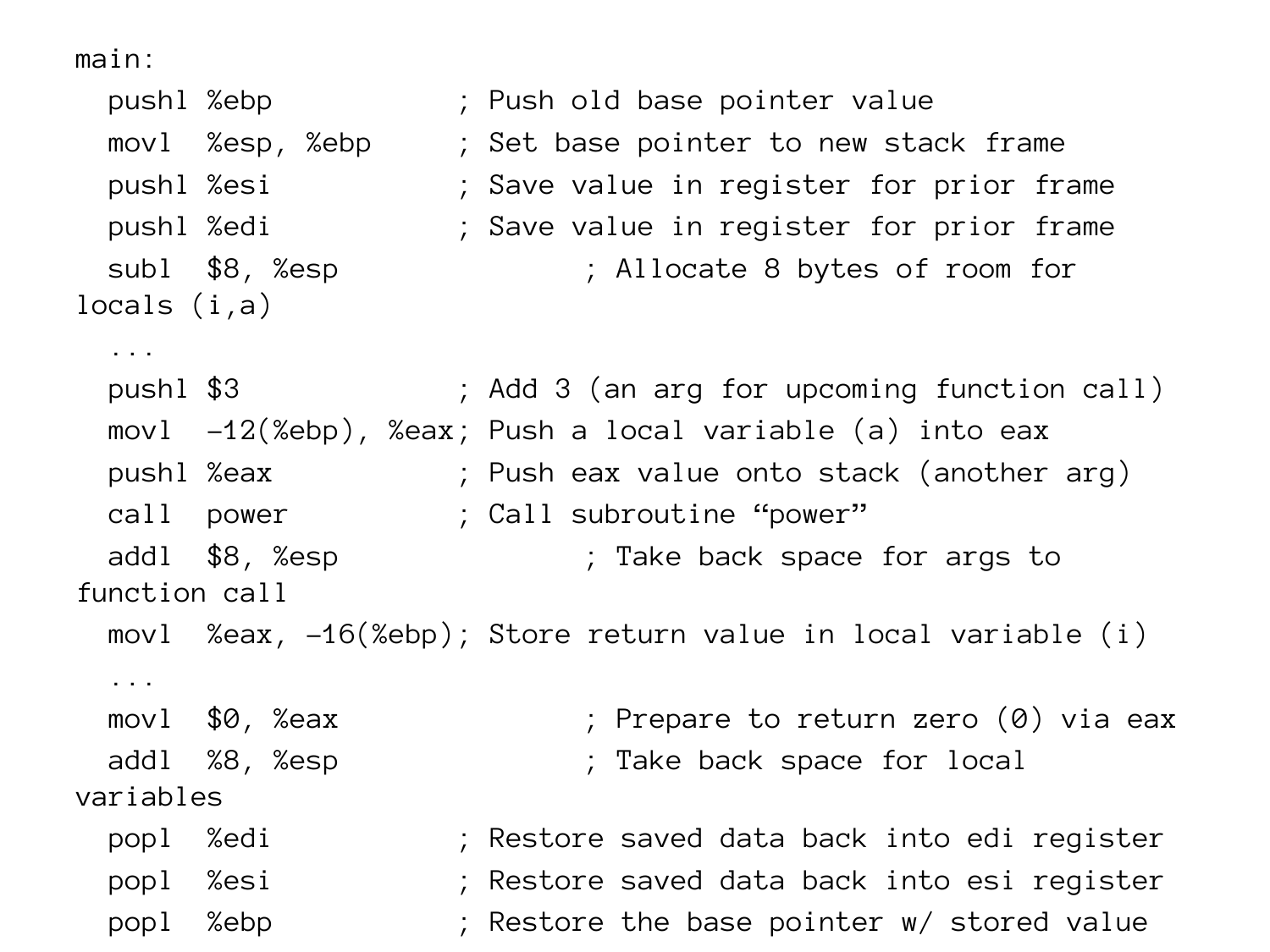

main:
  pushl %ebp		; Push old base pointer value
  movl  %esp, %ebp	; Set base pointer to new stack frame
  pushl %esi		; Save value in register for prior frame
  pushl %edi		; Save value in register for prior frame
  subl  $8, %esp		; Allocate 8 bytes of room for locals (i,a)
  ...
  pushl $3		; Add 3 (an arg for upcoming function call)
  movl  -12(%ebp), %eax	; Push a local variable (a) into eax
  pushl %eax		; Push eax value onto stack (another arg)
  call  power		; Call subroutine “power”
  addl  $8, %esp		; Take back space for args to function call
  movl  %eax, -16(%ebp)	; Store return value in local variable (i)
  ...
  movl  $0, %eax		; Prepare to return zero (0) via eax
  addl  %8, %esp		; Take back space for local variables
  popl  %edi		; Restore saved data back into edi register
  popl  %esi		; Restore saved data back into esi register
  popl  %ebp		; Restore the base pointer w/ stored value
  ret			; Done!